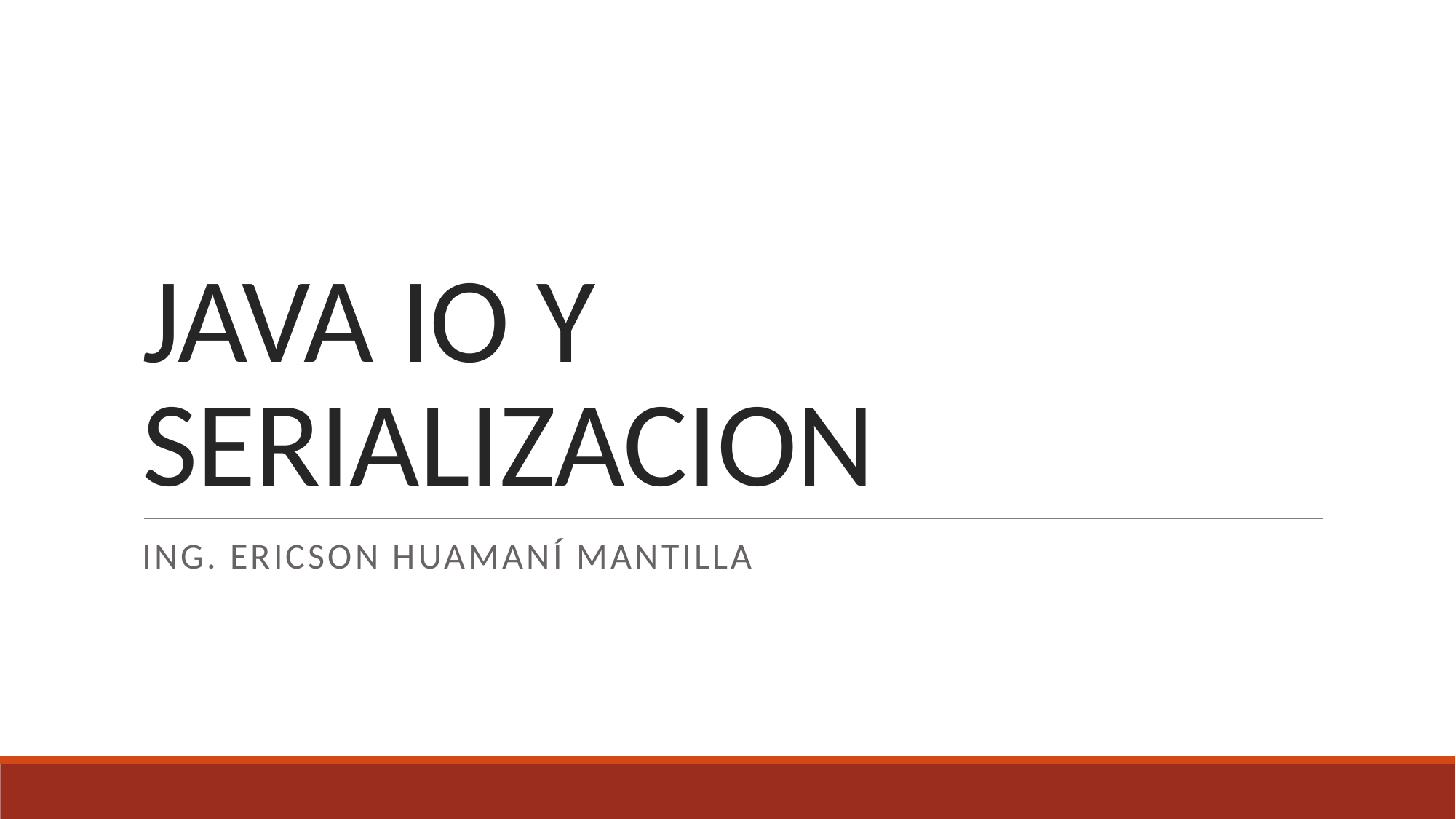

# JAVA IO Y SERIALIZACION
Ing. ERICSON HUAMANí mantilla